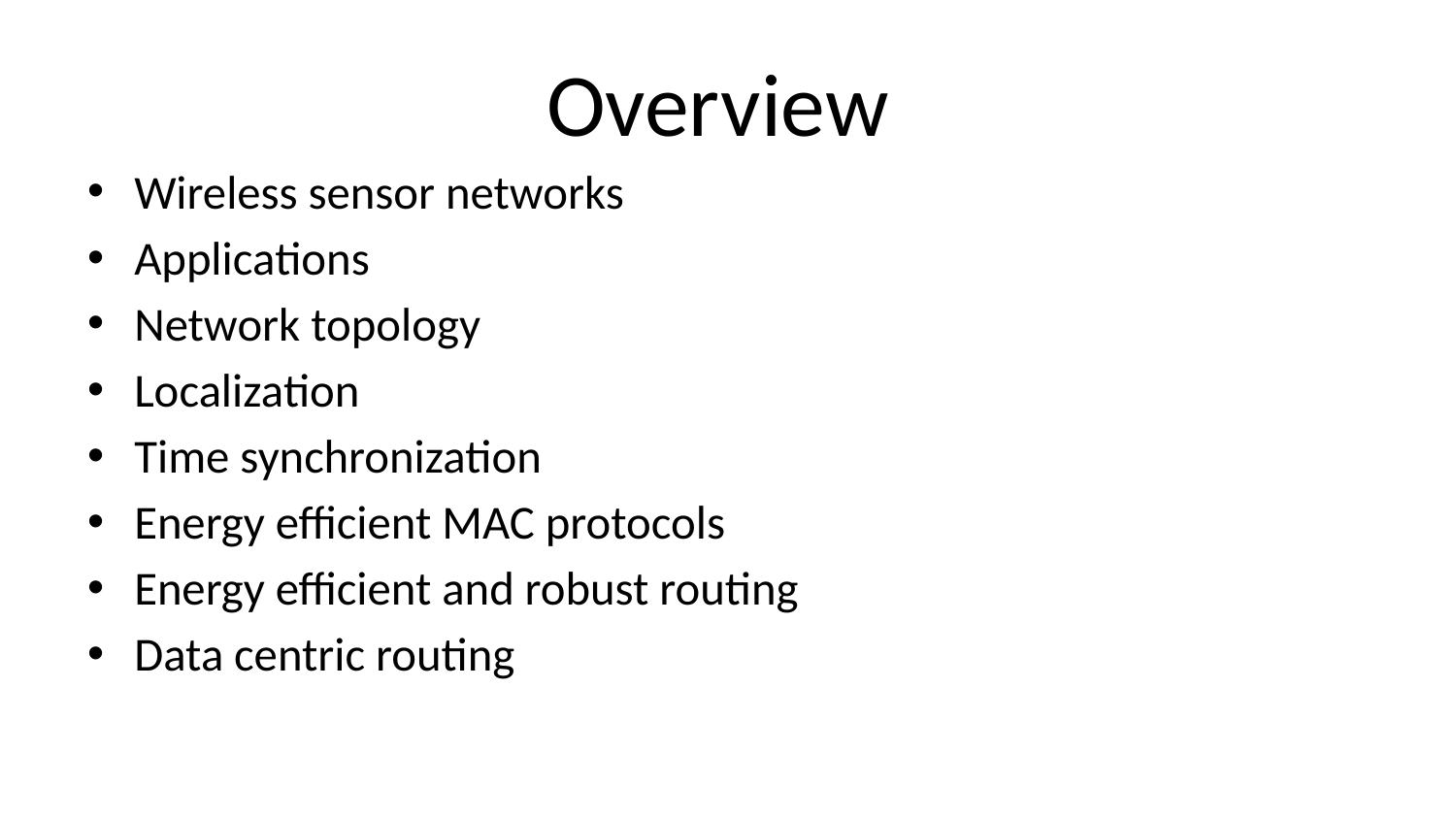

# Overview
Wireless sensor networks
Applications
Network topology
Localization
Time synchronization
Energy efficient MAC protocols
Energy efficient and robust routing
Data centric routing